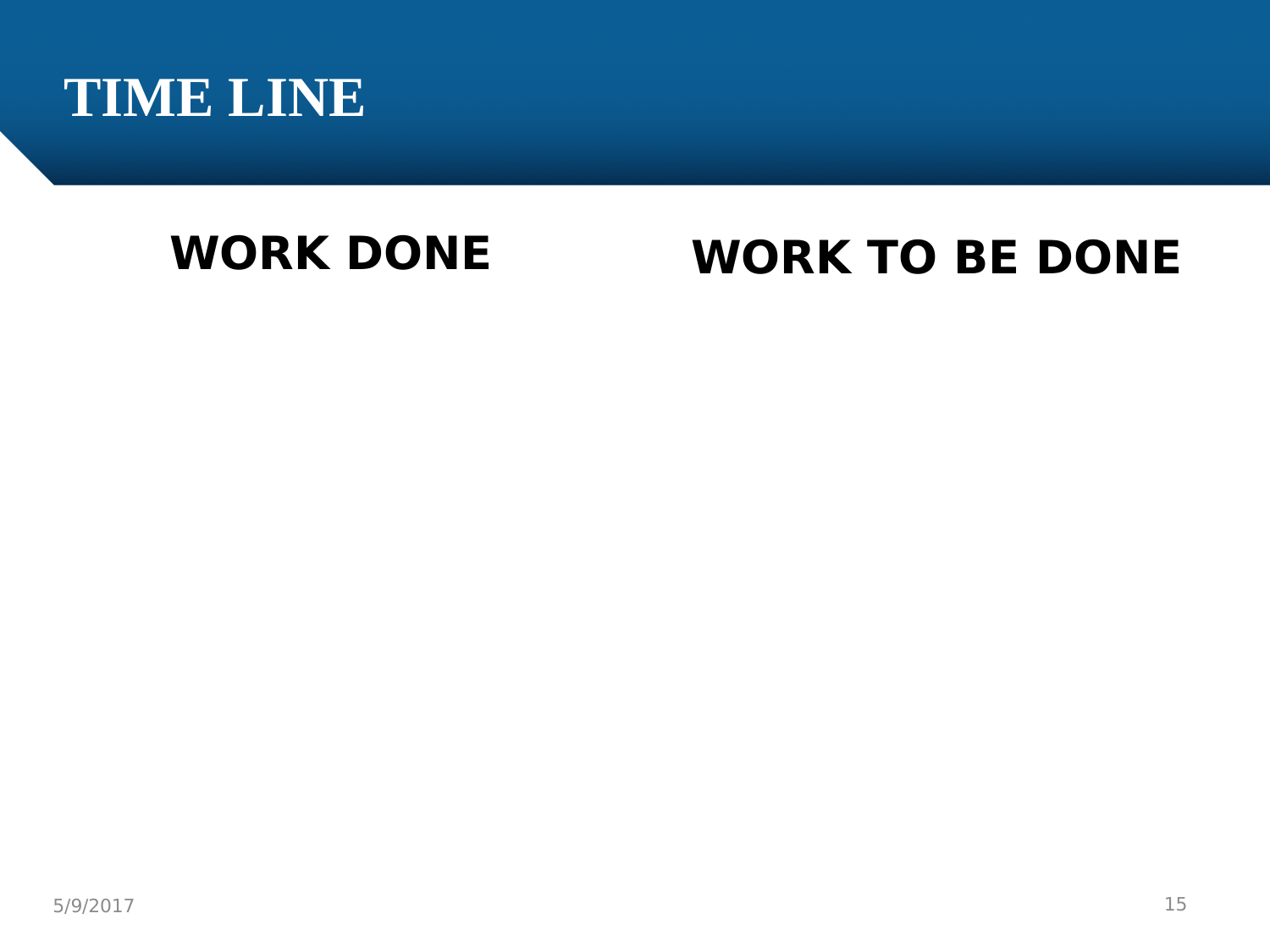

# TIME LINE
WORK TO BE DONE
WORK DONE

15
5/9/2017